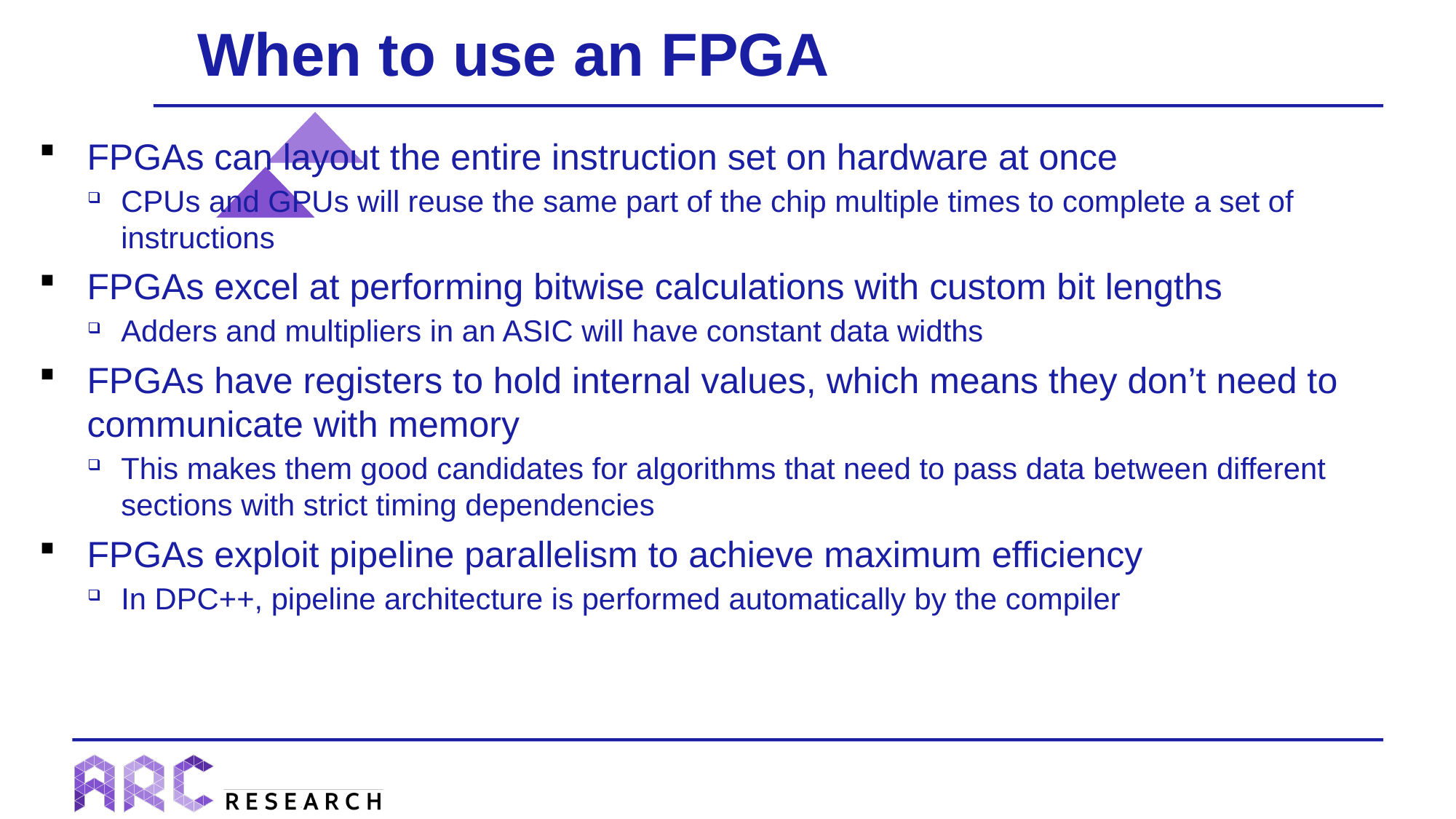

When to use an FPGA
FPGAs can layout the entire instruction set on hardware at once
CPUs and GPUs will reuse the same part of the chip multiple times to complete a set of instructions
FPGAs excel at performing bitwise calculations with custom bit lengths
Adders and multipliers in an ASIC will have constant data widths
FPGAs have registers to hold internal values, which means they don’t need to communicate with memory
This makes them good candidates for algorithms that need to pass data between different sections with strict timing dependencies
FPGAs exploit pipeline parallelism to achieve maximum efficiency
In DPC++, pipeline architecture is performed automatically by the compiler